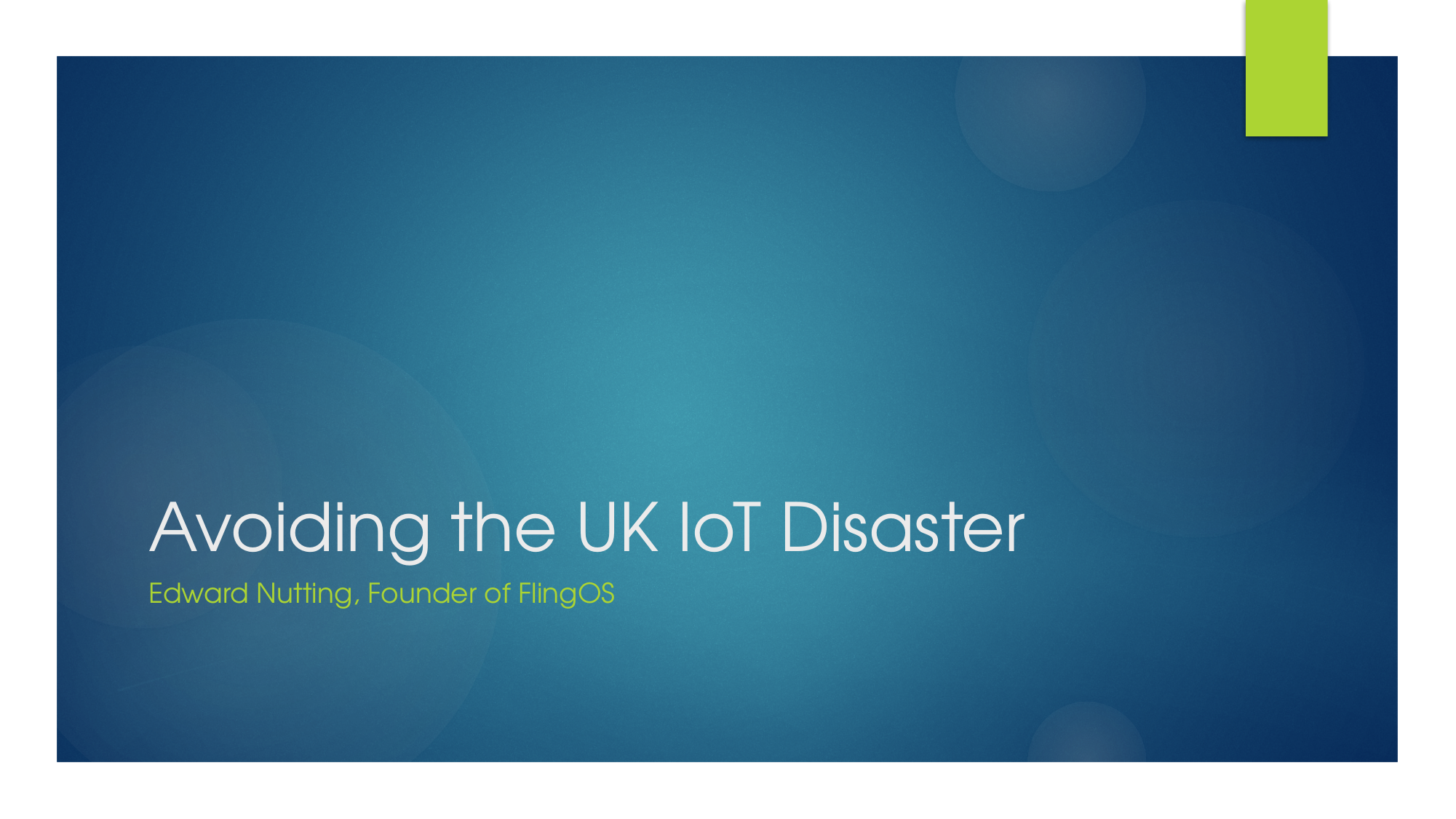

# Avoiding the UK IoT Disaster
Edward Nutting, Founder of FlingOS